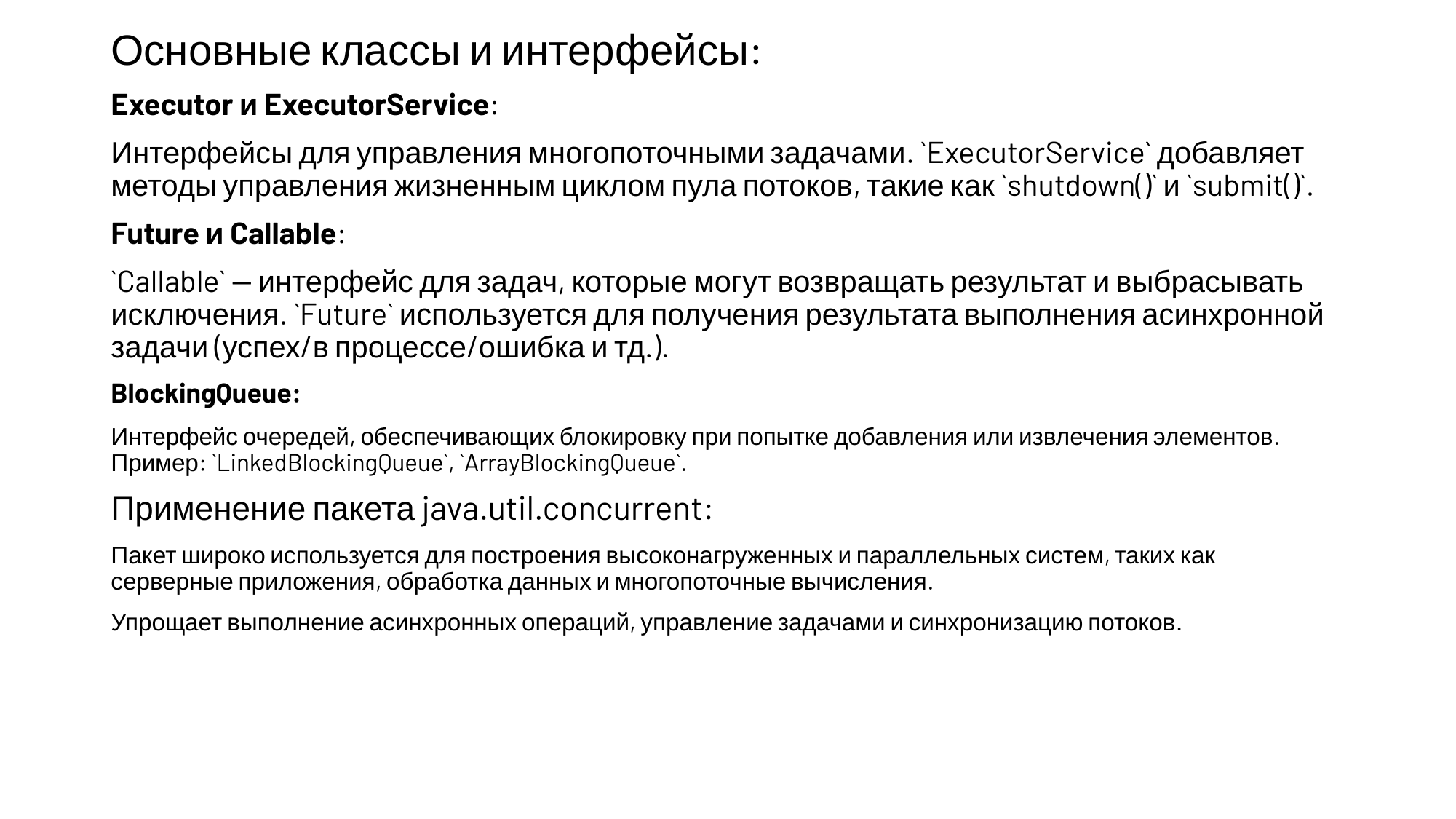

Основные классы и интерфейсы:
Executor и ExecutorService:
Интерфейсы для управления многопоточными задачами. `ExecutorService` добавляет методы управления жизненным циклом пула потоков, такие как `shutdown()` и `submit()`.
Future и Callable:
`Callable` — интерфейс для задач, которые могут возвращать результат и выбрасывать исключения. `Future` используется для получения результата выполнения асинхронной задачи (успех/в процессе/ошибка и тд.).
BlockingQueue:
Интерфейс очередей, обеспечивающих блокировку при попытке добавления или извлечения элементов. Пример: `LinkedBlockingQueue`, `ArrayBlockingQueue`.
Применение пакета java.util.concurrent:
Пакет широко используется для построения высоконагруженных и параллельных систем, таких как серверные приложения, обработка данных и многопоточные вычисления.
Упрощает выполнение асинхронных операций, управление задачами и синхронизацию потоков.